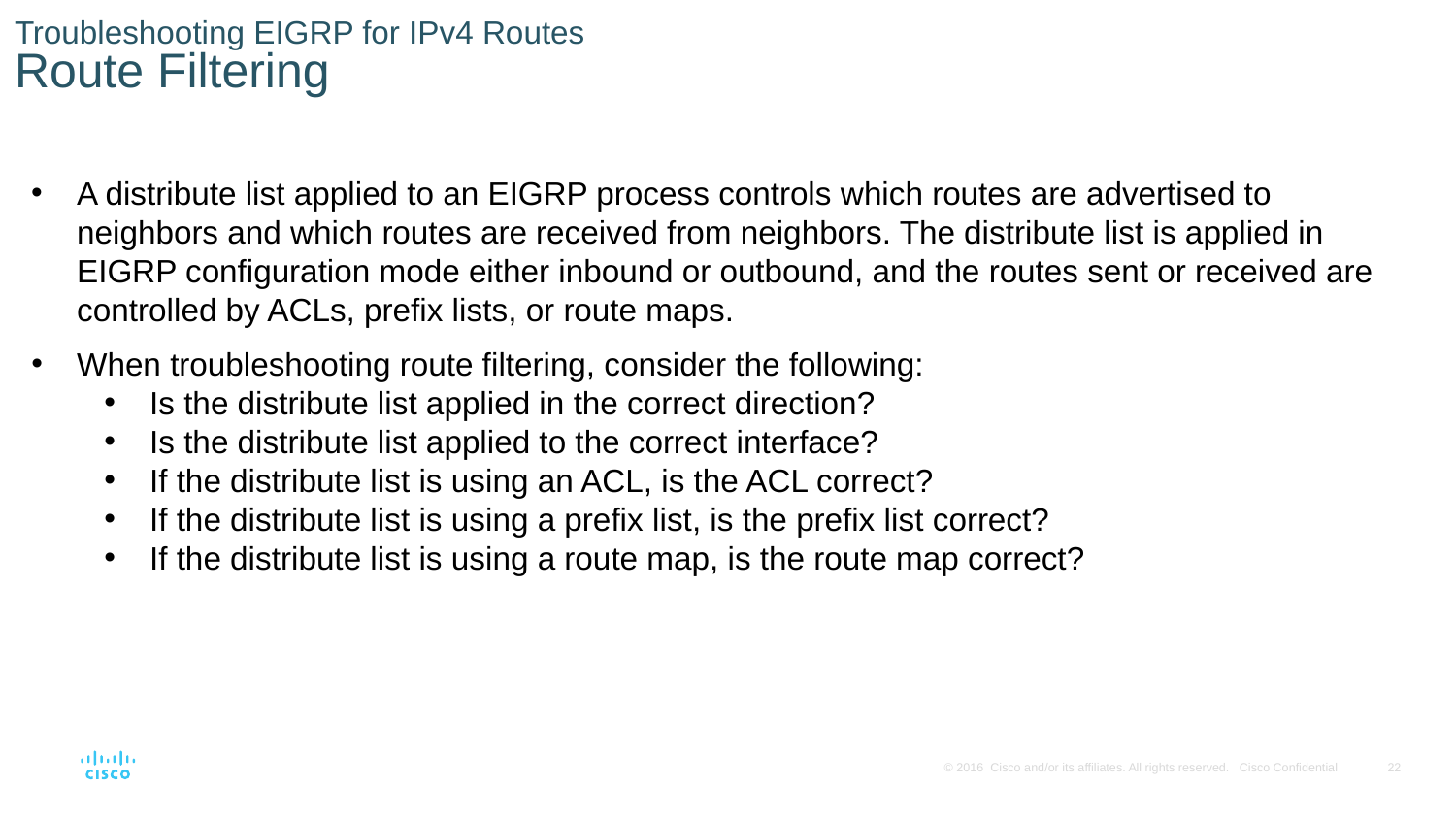

# Troubleshooting EIGRP for IPv4 Routes Route Filtering
A distribute list applied to an EIGRP process controls which routes are advertised to neighbors and which routes are received from neighbors. The distribute list is applied in EIGRP configuration mode either inbound or outbound, and the routes sent or received are controlled by ACLs, prefix lists, or route maps.
When troubleshooting route filtering, consider the following:
Is the distribute list applied in the correct direction?
Is the distribute list applied to the correct interface?
If the distribute list is using an ACL, is the ACL correct?
If the distribute list is using a prefix list, is the prefix list correct?
If the distribute list is using a route map, is the route map correct?